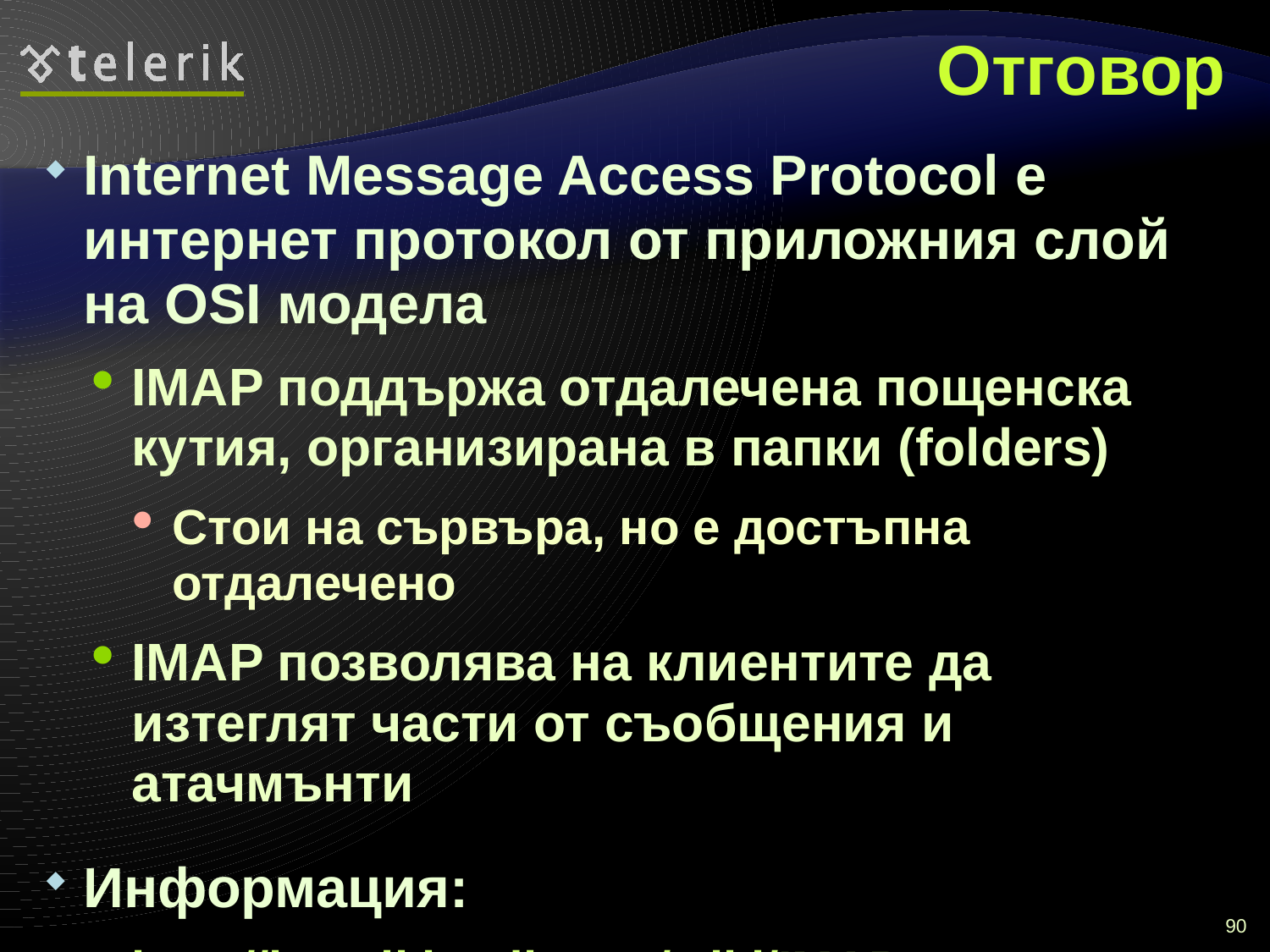

# Отговор
Internet Message Access Protocol е интернет протокол от приложния слой на OSI модела
IMAP поддържа отдалечена пощенска кутия, организирана в папки (folders)
Стои на сървъра, но е достъпна отдалечено
IMAP позволява на клиентите да изтеглят части от съобщения и атачмънти
Информация:
http://bg.wikipedia.org/wiki/IMAP
http://bit.ly/3UGLA
90